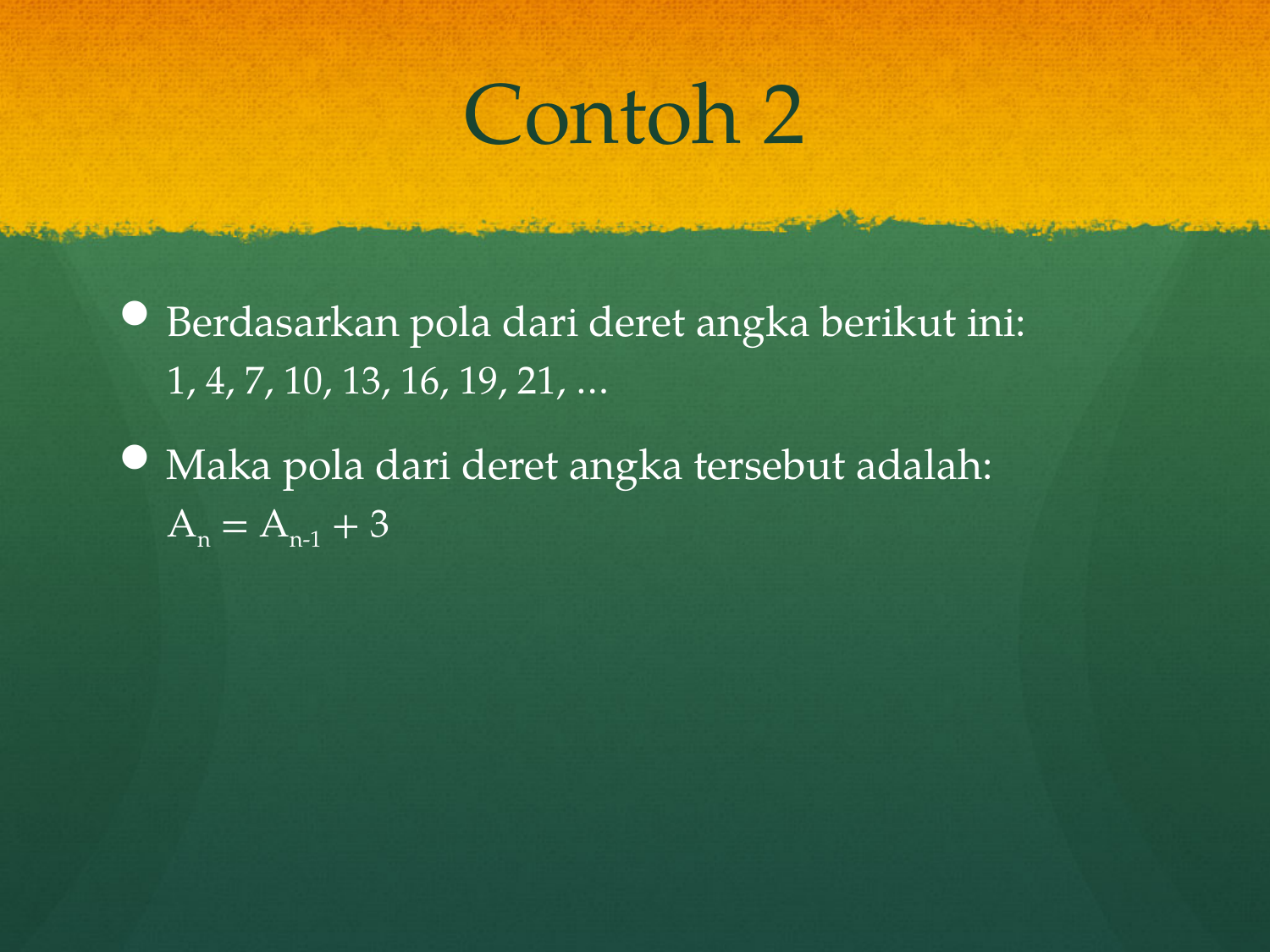

# Contoh 2
Berdasarkan pola dari deret angka berikut ini:
1, 4, 7, 10, 13, 16, 19, 21, …
Maka pola dari deret angka tersebut adalah:
An = An-1 + 3